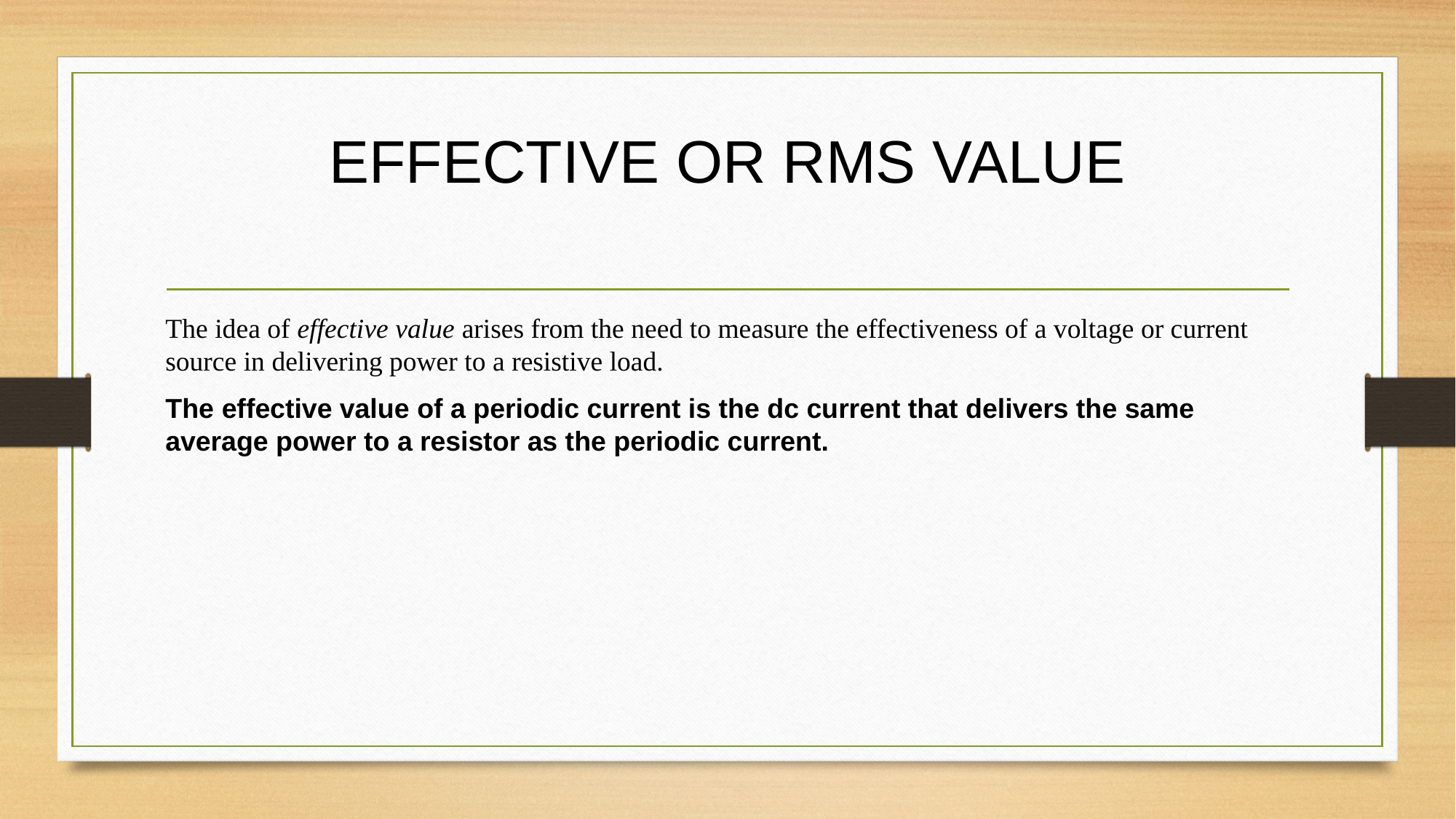

# EFFECTIVE OR RMS VALUE
The idea of effective value arises from the need to measure the effectiveness of a voltage or current source in delivering power to a resistive load.
The effective value of a periodic current is the dc current that delivers the same average power to a resistor as the periodic current.